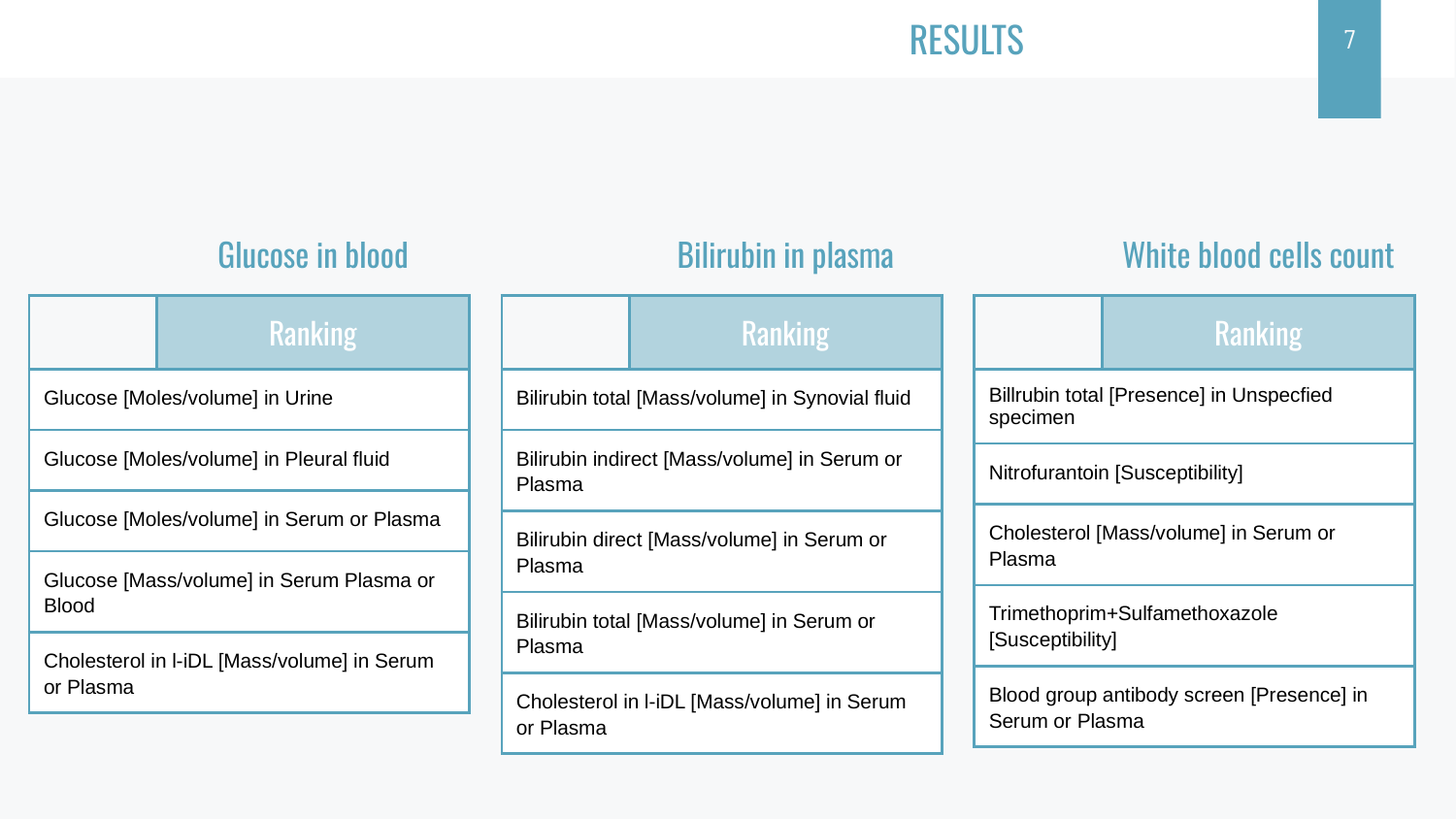

7
# RESULTS
Glucose in blood
Bilirubin in plasma
White blood cells count
|  | Ranking |  |  |
| --- | --- | --- | --- |
| Glucose [Moles/volume] in Urine |  |  |  |
| Glucose [Moles/volume] in Pleural ﬂuid |  |  |  |
| Glucose [Moles/volume] in Serum or Plasma |  |  |  |
| Glucose [Mass/volume] in Serum Plasma or Blood |  |  |  |
| Cholesterol in l-iDL [Mass/volume] in Serum or Plasma |  |  |  |
|  | Ranking |  |  |
| --- | --- | --- | --- |
| Bilirubin total [Mass/volume] in Synovial fluid |  |  |  |
| Bilirubin indirect [Mass/volume] in Serum or Plasma |  |  |  |
| Bilirubin direct [Mass/volume] in Serum or Plasma |  |  |  |
| Bilirubin total [Mass/volume] in Serum or Plasma |  |  |  |
| Cholesterol in l-iDL [Mass/volume] in Serum or Plasma |  |  |  |
|  | Ranking |  |  |
| --- | --- | --- | --- |
| Billrubin total [Presence] in Unspecfied specimen |  |  |  |
| Nitrofurantoin [Susceptibility] |  |  |  |
| Cholesterol [Mass/volume] in Serum or Plasma |  |  |  |
| Trimethoprim+Sulfamethoxazole [Susceptibility] |  |  |  |
| Blood group antibody screen [Presence] in Serum or Plasma |  |  |  |